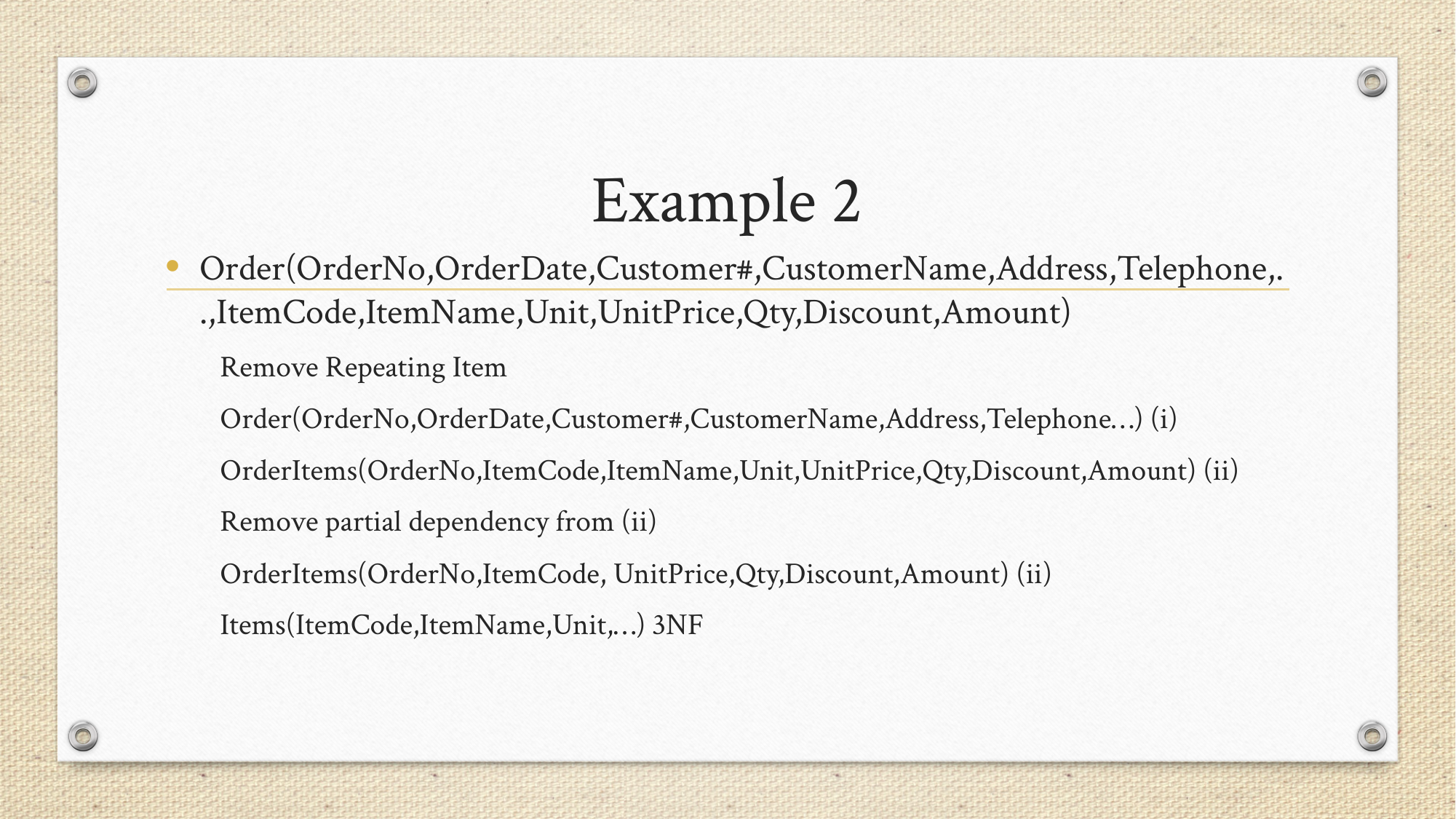

# Example 2
Order(OrderNo,OrderDate,Customer#,CustomerName,Address,Telephone,..,ItemCode,ItemName,Unit,UnitPrice,Qty,Discount,Amount)
Remove Repeating Item
Order(OrderNo,OrderDate,Customer#,CustomerName,Address,Telephone…) (i)
OrderItems(OrderNo,ItemCode,ItemName,Unit,UnitPrice,Qty,Discount,Amount) (ii)
Remove partial dependency from (ii)
OrderItems(OrderNo,ItemCode, UnitPrice,Qty,Discount,Amount) (ii)
Items(ItemCode,ItemName,Unit,…) 3NF